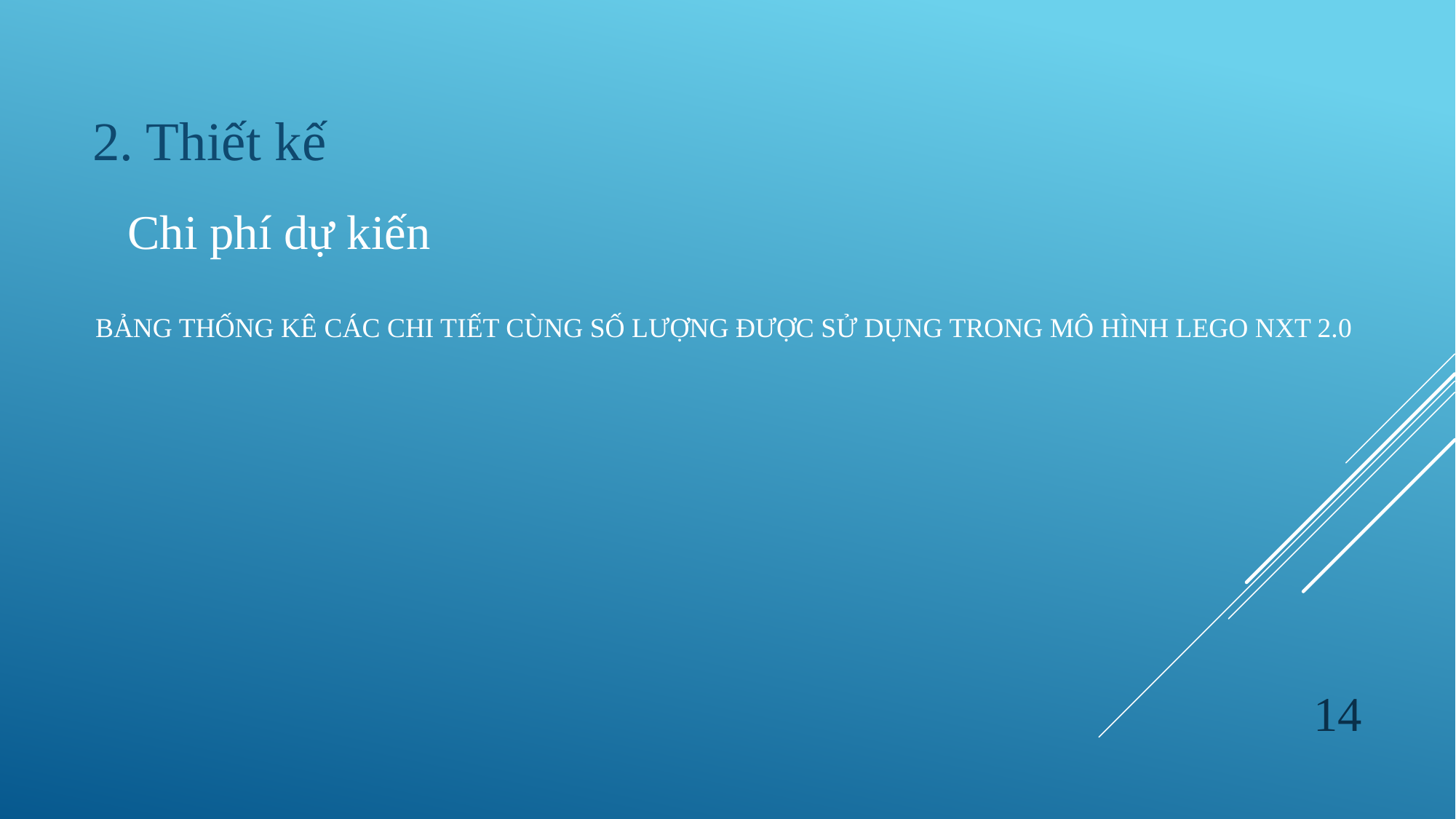

2. Thiết kế
Chi phí dự kiến

BẢNG THỐNG KÊ CÁC CHI TIẾT CÙNG SỐ LƯỢNG ĐƯỢC SỬ DỤNG TRONG MÔ HÌNH LEGO NXT 2.0
14